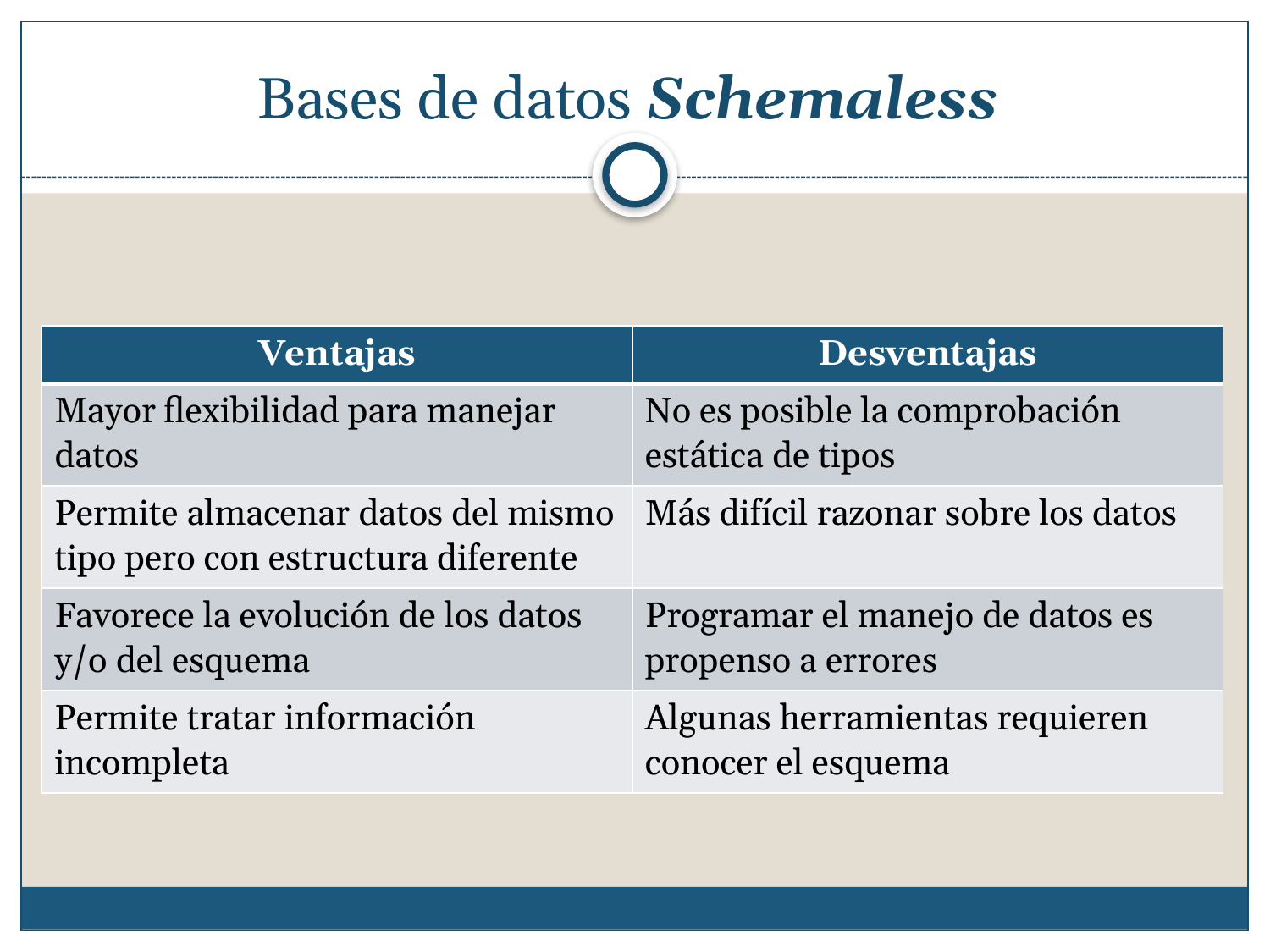

# Bases de datos Schemaless
| Ventajas | Desventajas |
| --- | --- |
| Mayor flexibilidad para manejar datos | No es posible la comprobación estática de tipos |
| Permite almacenar datos del mismo tipo pero con estructura diferente | Más difícil razonar sobre los datos |
| Favorece la evolución de los datos y/o del esquema | Programar el manejo de datos es propenso a errores |
| Permite tratar información incompleta | Algunas herramientas requieren conocer el esquema |